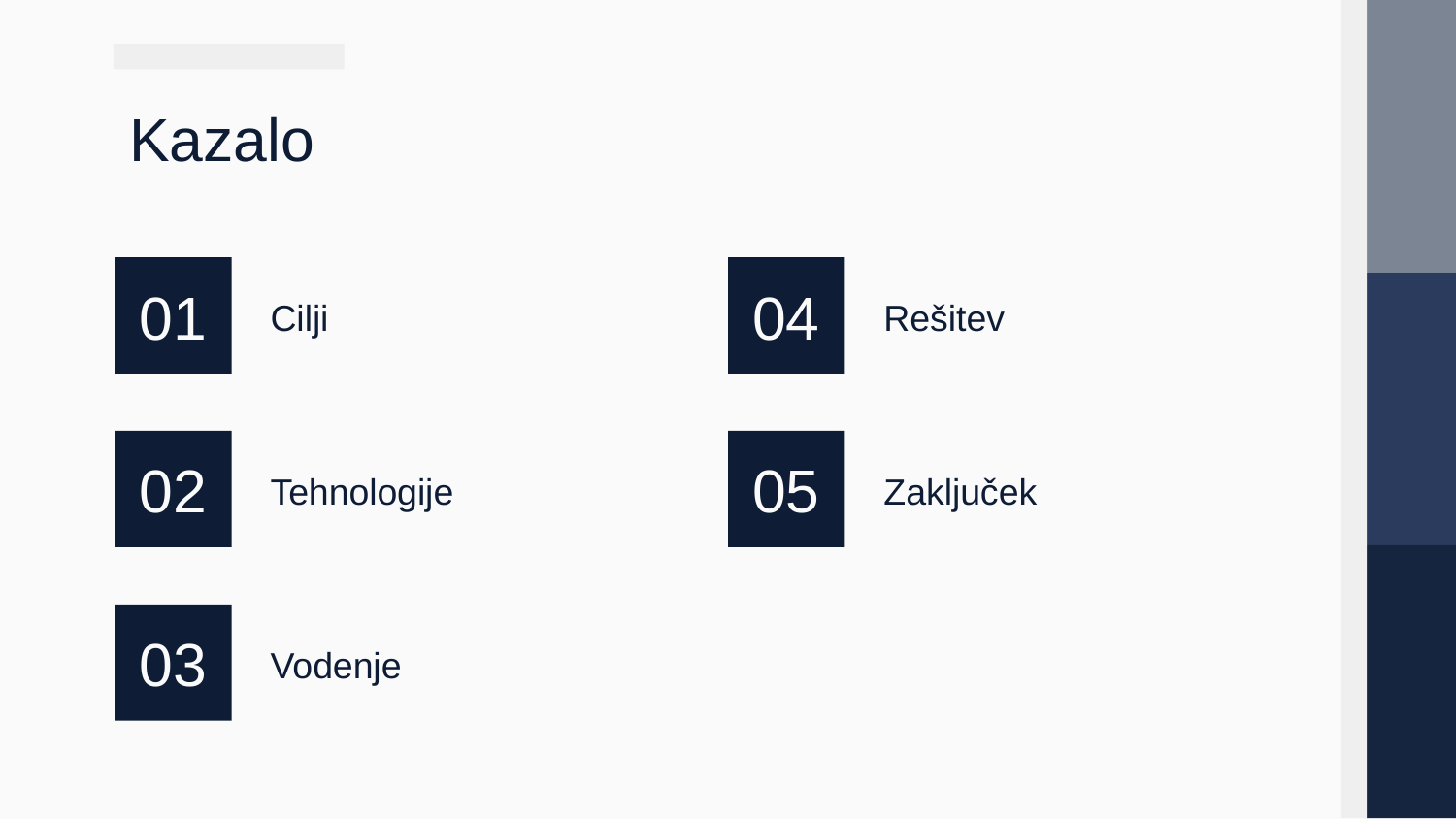

# Kazalo
01
04
Cilji
Rešitev
02
05
Tehnologije
Zaključek
03
Vodenje